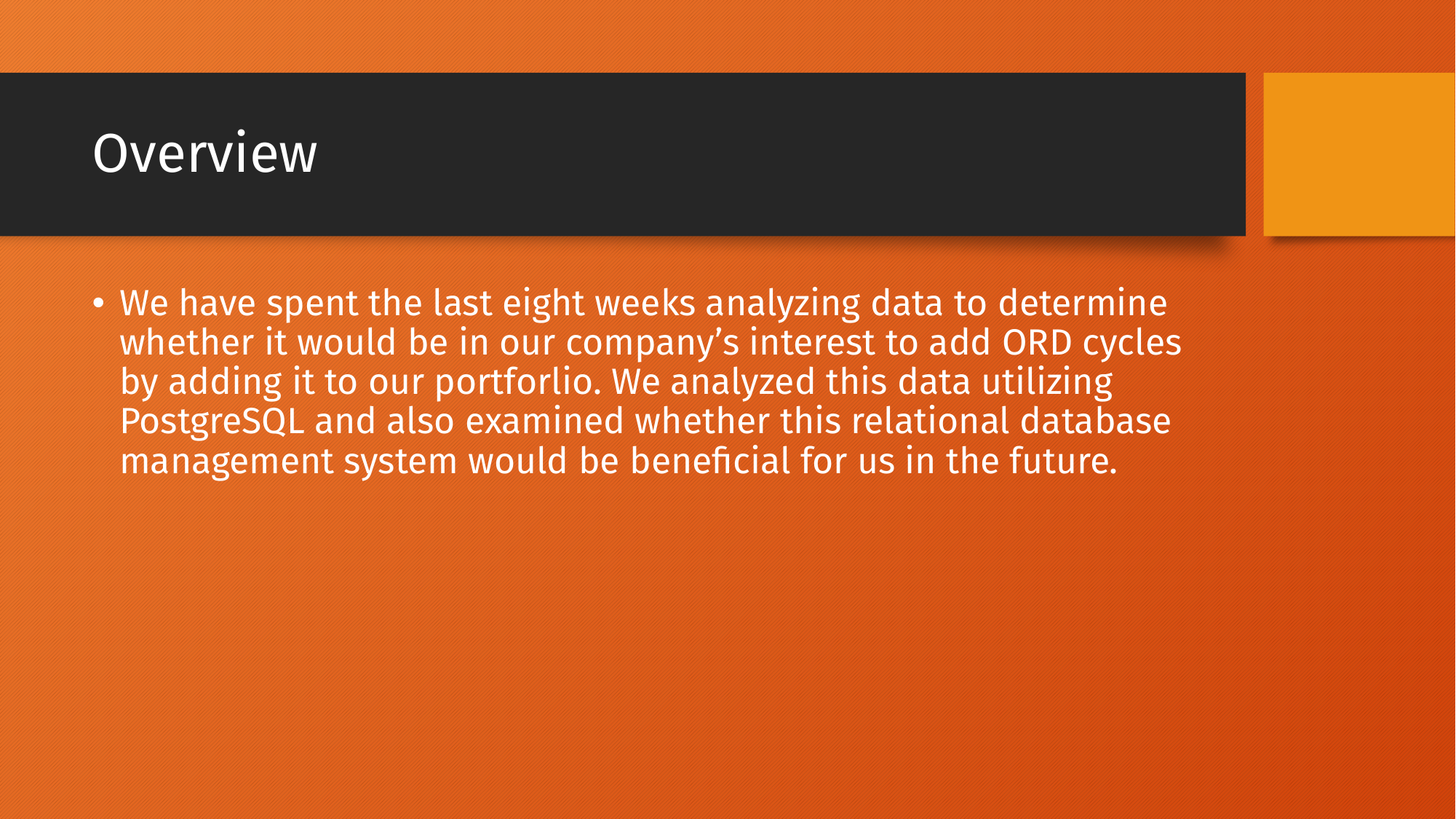

# Overview
We have spent the last eight weeks analyzing data to determine whether it would be in our company’s interest to add ORD cycles by adding it to our portforlio. We analyzed this data utilizing PostgreSQL and also examined whether this relational database management system would be beneficial for us in the future.